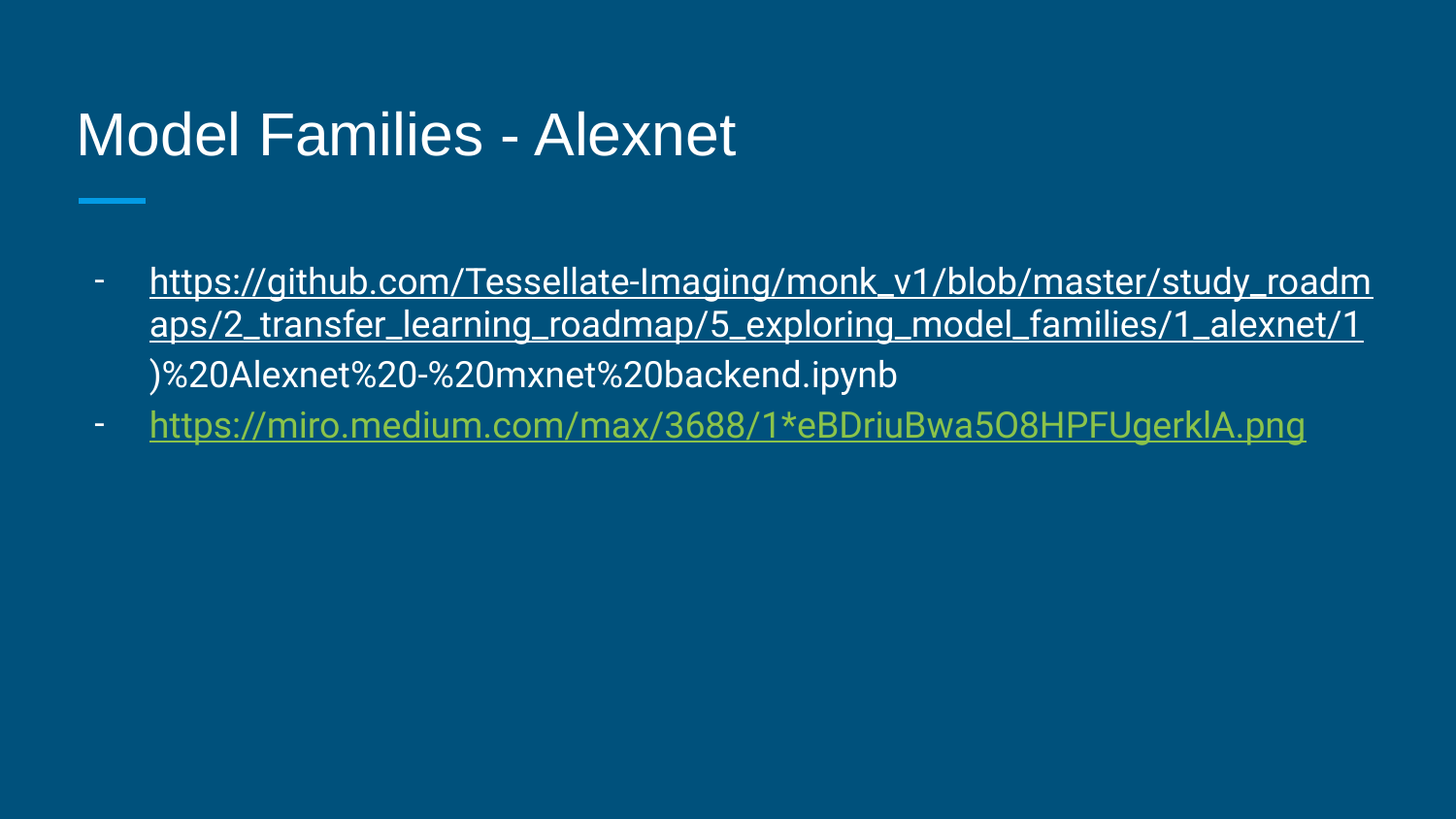

# Model Families - Alexnet
https://github.com/Tessellate-Imaging/monk_v1/blob/master/study_roadmaps/2_transfer_learning_roadmap/5_exploring_model_families/1_alexnet/1)%20Alexnet%20-%20mxnet%20backend.ipynb
https://miro.medium.com/max/3688/1*eBDriuBwa5O8HPFUgerklA.png